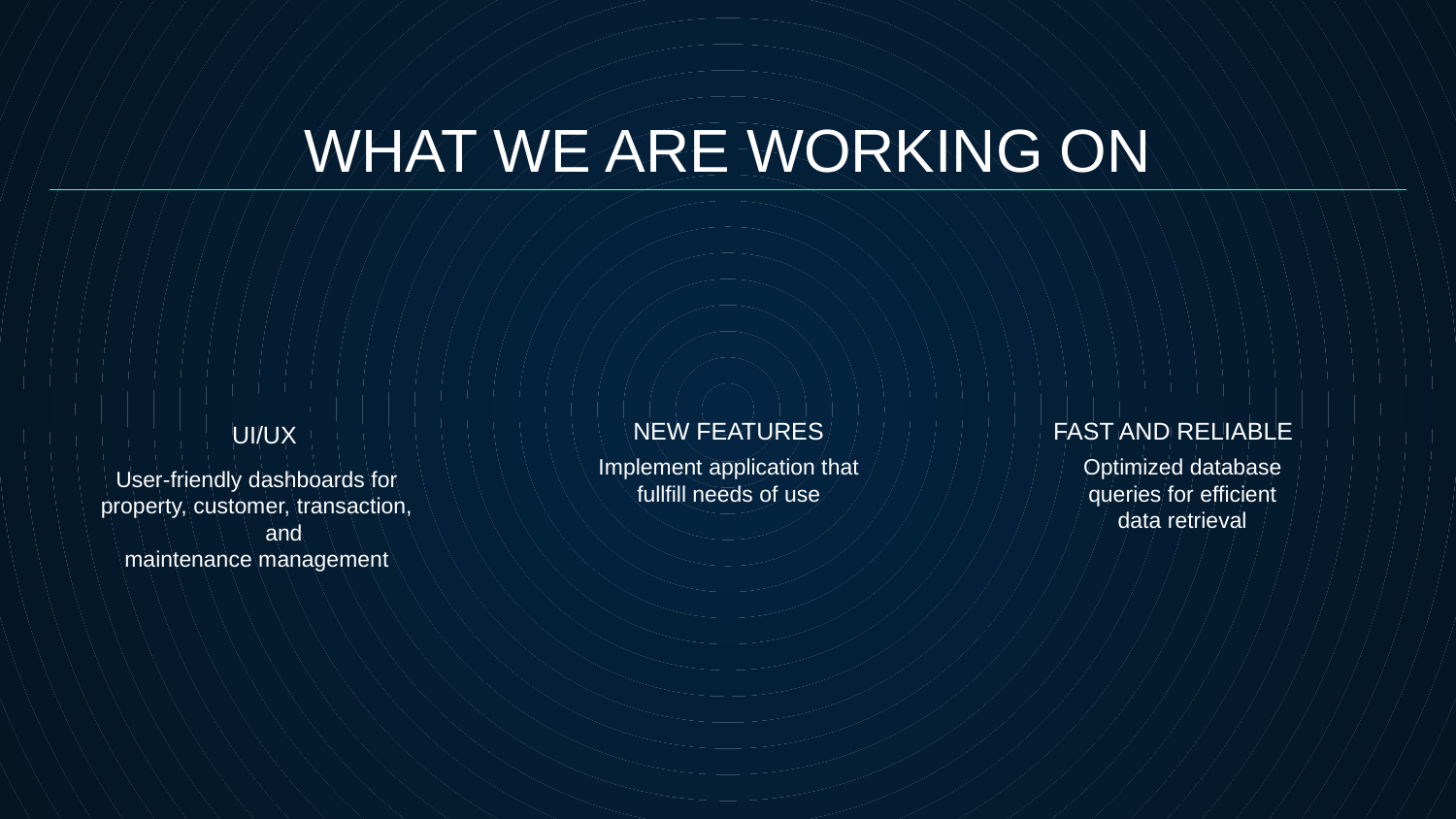

WHAT WE ARE WORKING ON
NEW FEATURES
FAST AND RELIABLE
# UI/UX
Implement application that
fullfill needs of use
Optimized database
queries for efficient
data retrieval
User-friendly dashboards for
property, customer, transaction, and
maintenance management